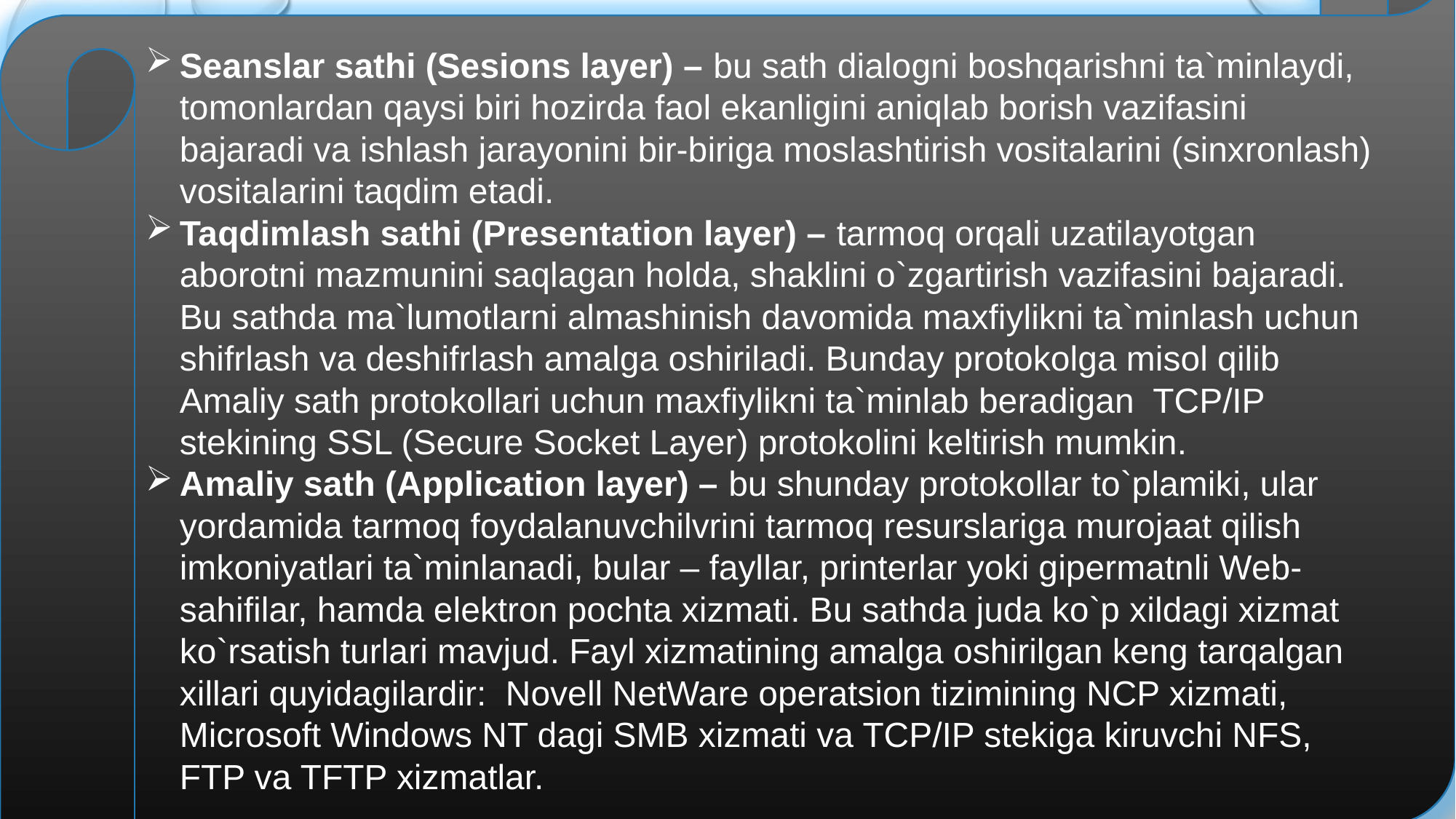

Seanslar sathi (Sesions layer) – bu sath dialogni boshqarishni ta`minlaydi, tomonlardan qaysi biri hozirda faol ekanligini aniqlab borish vazifasini bajaradi va ishlash jarayonini bir-biriga moslashtirish vositalarini (sinxronlash) vositalarini taqdim etadi.
Taqdimlash sathi (Presentation layer) – tarmoq orqali uzatilayotgan aborotni mazmunini saqlagan holda, shaklini o`zgartirish vazifasini bajaradi. Bu sathda ma`lumotlarni almashinish davomida maxfiylikni ta`minlash uchun shifrlash va deshifrlash amalga oshiriladi. Bunday protokolga misol qilib Amaliy sath protokollari uchun maxfiylikni ta`minlab beradigan  TCP/IP stekining SSL (Secure Socket Layer) protokolini keltirish mumkin.
Amaliy sath (Application layer) – bu shunday protokollar to`plamiki, ular yordamida tarmoq foydalanuvchilvrini tarmoq resurslariga murojaat qilish imkoniyatlari ta`minlanadi, bular – fayllar, printerlar yoki gipermatnli Web-sahifilar, hamda elektron pochta xizmati. Bu sathda juda ko`p xildagi xizmat ko`rsatish turlari mavjud. Fayl xizmatining amalga oshirilgan keng tarqalgan xillari quyidagilardir:  Novell NetWare operatsion tizimining NCP xizmati, Microsoft Windows NT dagi SMB xizmati va TCP/IP stekiga kiruvchi NFS, FTP va TFTP xizmatlar.